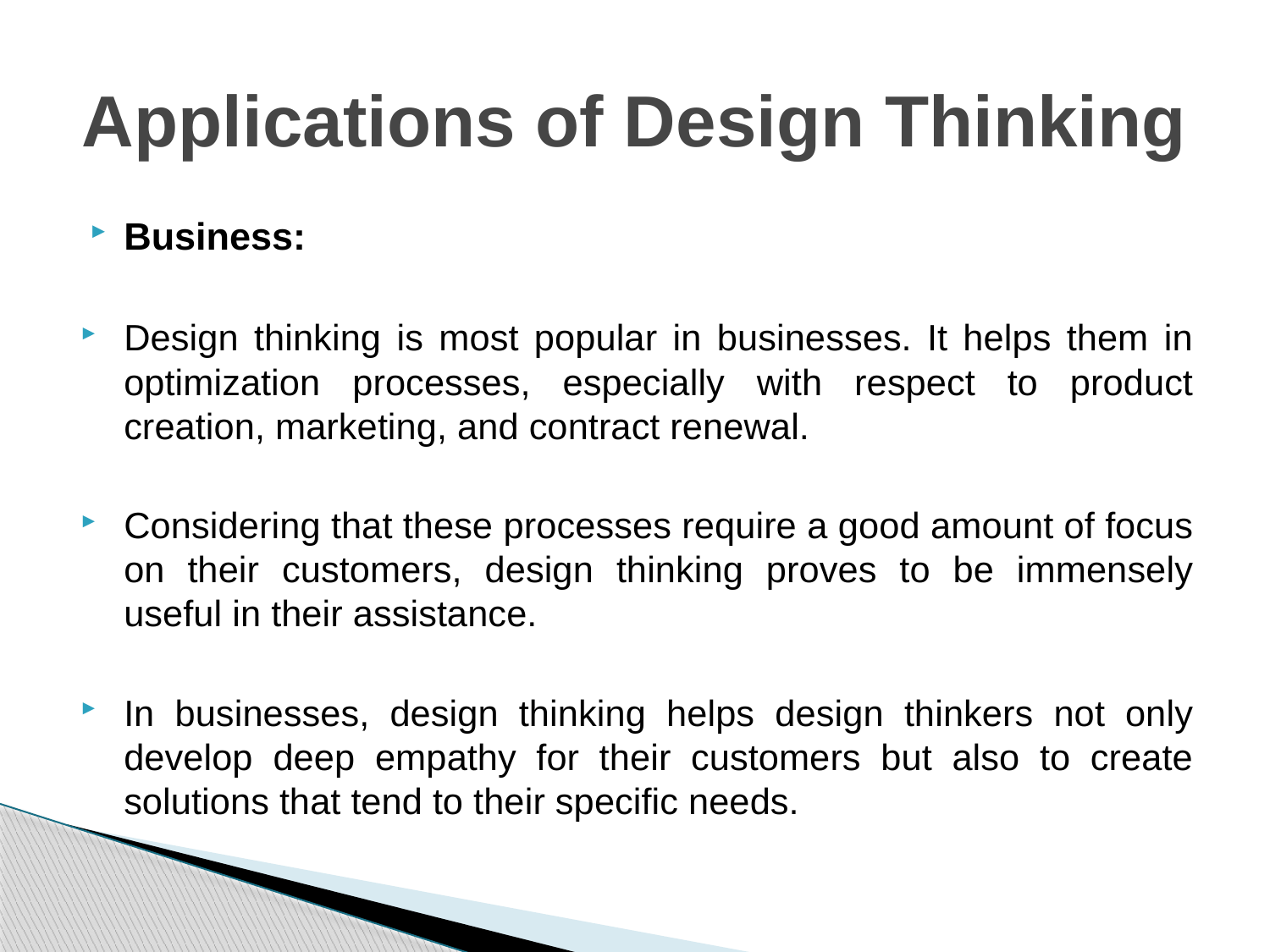

# Applications of Design Thinking
Business:

Design thinking is most popular in businesses. It helps them in optimization processes, especially with respect to product creation, marketing, and contract renewal.

Considering that these processes require a good amount of focus on their customers, design thinking proves to be immensely useful in their assistance.

In businesses, design thinking helps design thinkers not only develop deep empathy for their customers but also to create solutions that tend to their specific needs.